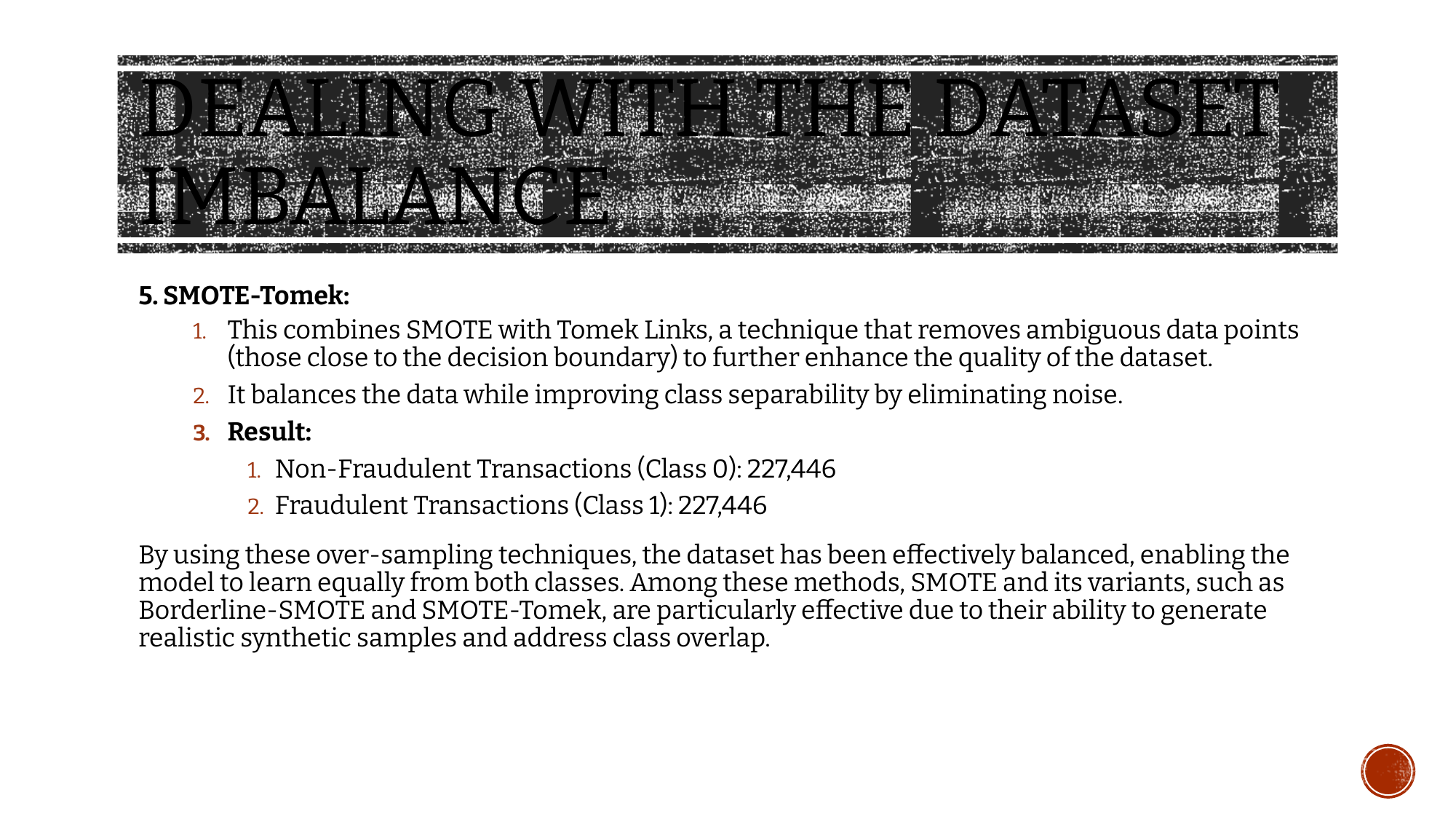

# Dealing with the dataset imbalance

5. SMOTE-Tomek:
This combines SMOTE with Tomek Links, a technique that removes ambiguous data points (those close to the decision boundary) to further enhance the quality of the dataset.
It balances the data while improving class separability by eliminating noise.
Result:
Non-Fraudulent Transactions (Class 0): 227,446
Fraudulent Transactions (Class 1): 227,446
By using these over-sampling techniques, the dataset has been effectively balanced, enabling the model to learn equally from both classes. Among these methods, SMOTE and its variants, such as Borderline-SMOTE and SMOTE-Tomek, are particularly effective due to their ability to generate realistic synthetic samples and address class overlap.